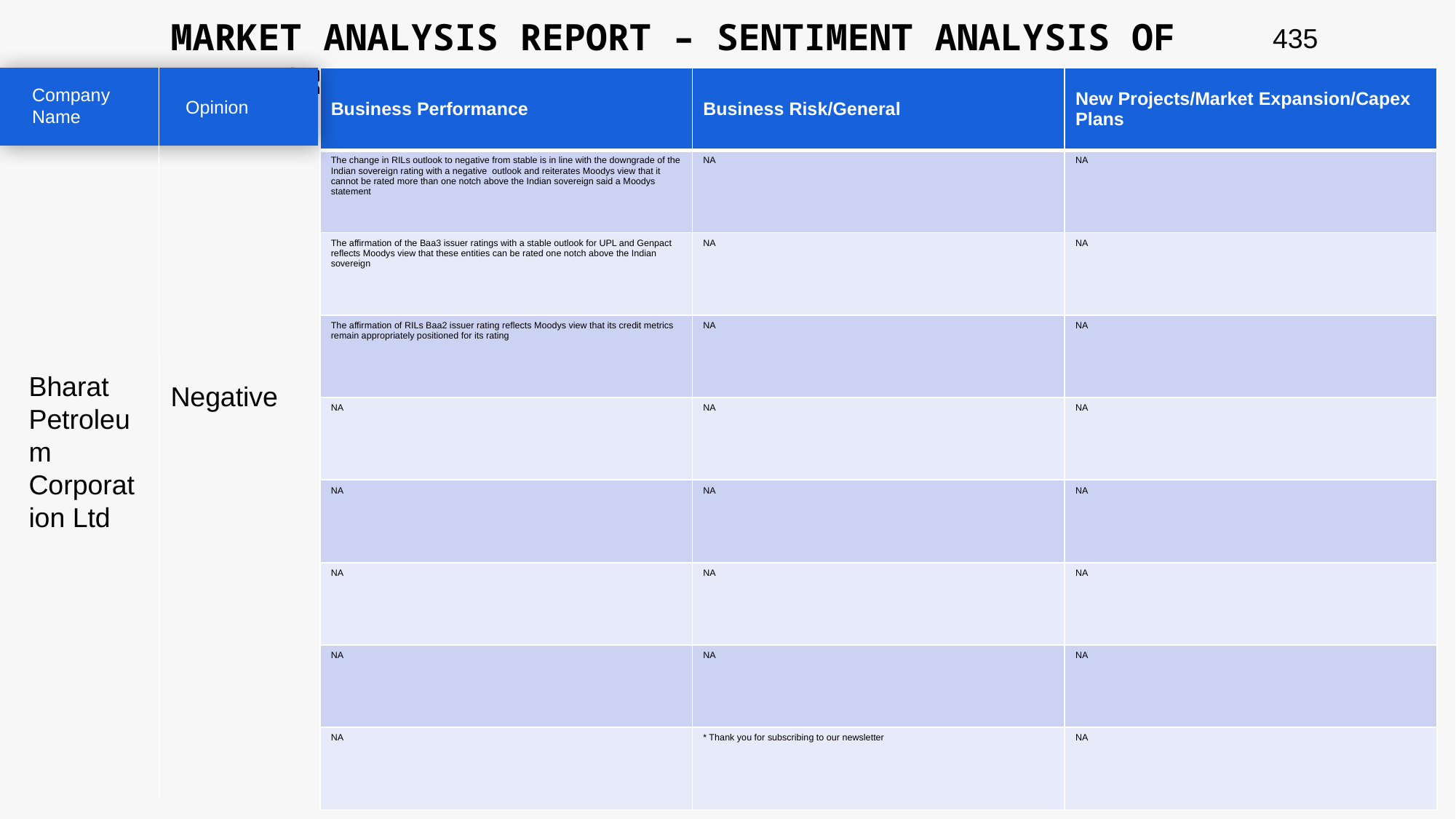

MARKET ANALYSIS REPORT – SENTIMENT ANALYSIS OF PEER GROUP
435

| Business Performance | Business Risk/General | New Projects/Market Expansion/Capex Plans |
| --- | --- | --- |
| The change in RILs outlook to negative from stable is in line with the downgrade of the Indian sovereign rating with a negative outlook and reiterates Moodys view that it cannot be rated more than one notch above the Indian sovereign said a Moodys statement | NA | NA |
| The affirmation of the Baa3 issuer ratings with a stable outlook for UPL and Genpact reflects Moodys view that these entities can be rated one notch above the Indian sovereign | NA | NA |
| The affirmation of RILs Baa2 issuer rating reflects Moodys view that its credit metrics remain appropriately positioned for its rating | NA | NA |
| NA | NA | NA |
| NA | NA | NA |
| NA | NA | NA |
| NA | NA | NA |
| NA | \* Thank you for subscribing to our newsletter | NA |
Company Name
Opinion
Bharat Petroleum Corporation Ltd
Negative